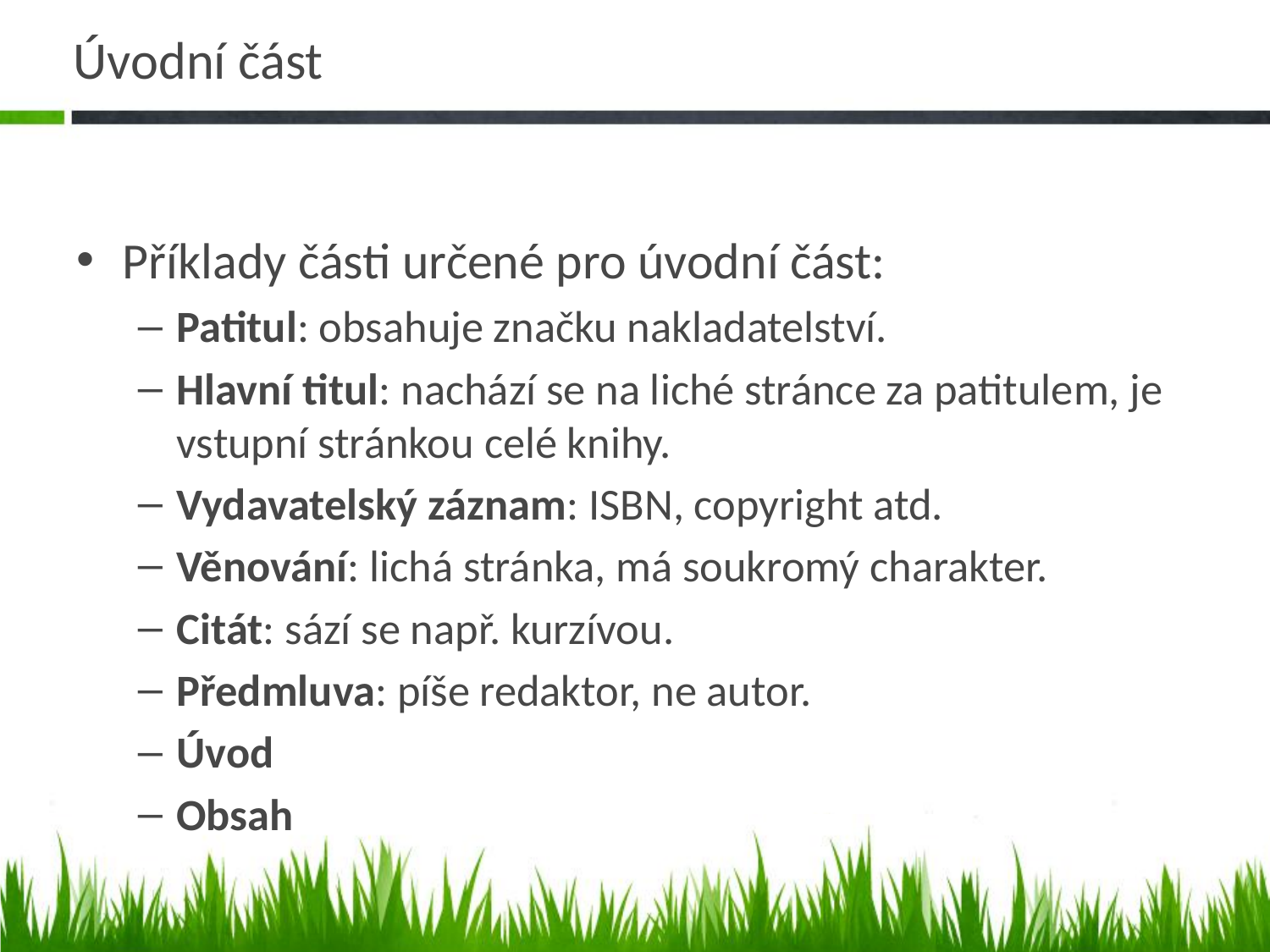

# Úvodní část
Příklady části určené pro úvodní část:
Patitul: obsahuje značku nakladatelství.
Hlavní titul: nachází se na liché stránce za patitulem, je vstupní stránkou celé knihy.
Vydavatelský záznam: ISBN, copyright atd.
Věnování: lichá stránka, má soukromý charakter.
Citát: sází se např. kurzívou.
Předmluva: píše redaktor, ne autor.
Úvod
Obsah